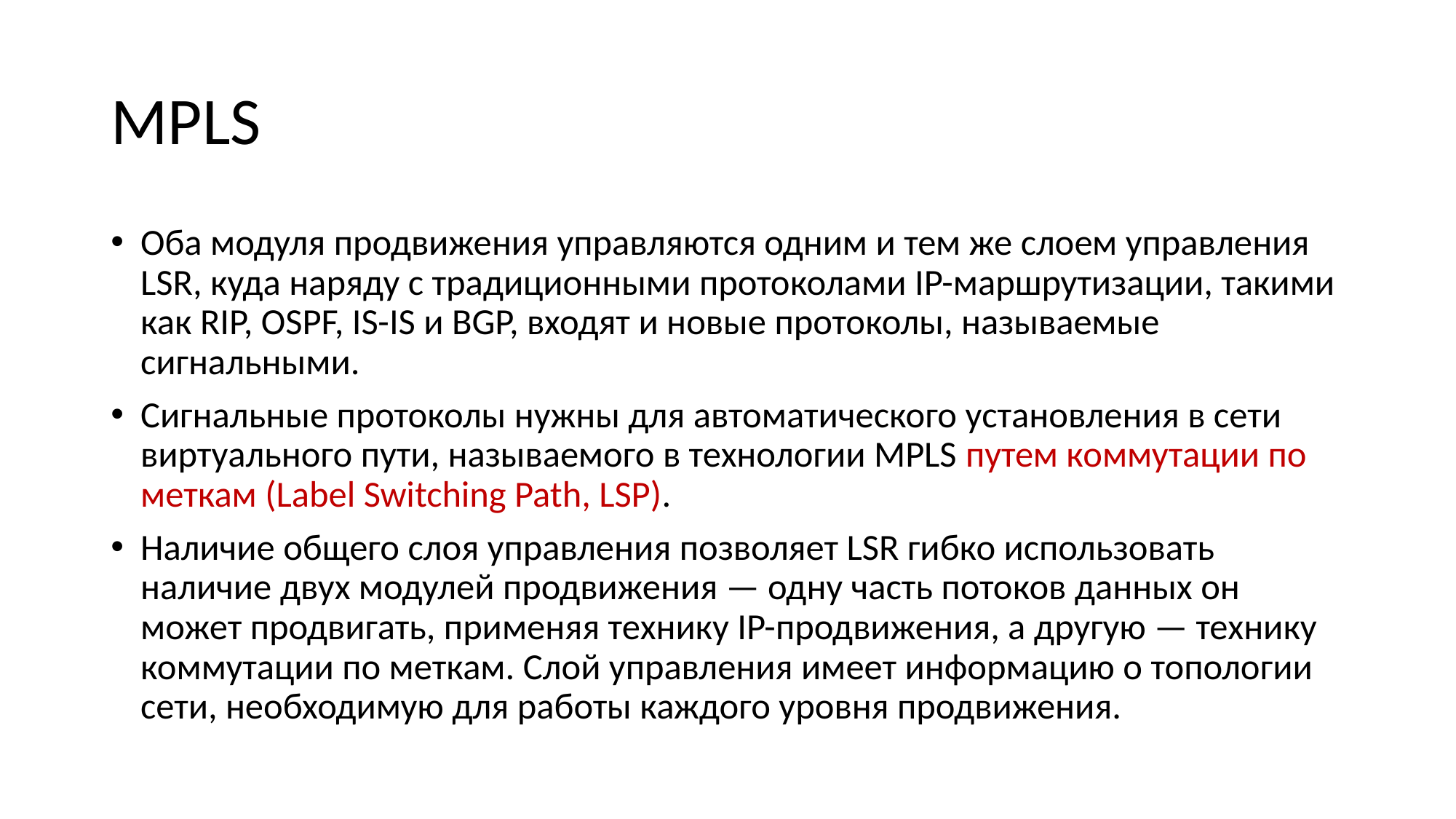

# MPLS
Оба модуля продвижения управляются одним и тем же слоем управления LSR, куда наряду с традиционными протоколами IP-маршрутизации, такими как RIP, OSPF, IS-IS и BGP, входят и новые протоколы, называемые сигнальными.
Сигнальные протоколы нужны для автоматического установления в сети виртуального пути, называемого в технологии MPLS путем коммутации по меткам (Label Switching Path, LSP).
Наличие общего слоя управления позволяет LSR гибко использовать наличие двух модулей продвижения — одну часть потоков данных он может продвигать, применяя технику IP-продвижения, а другую — технику коммутации по меткам. Слой управления имеет информацию о топологии сети, необходимую для работы каждого уровня продвижения.